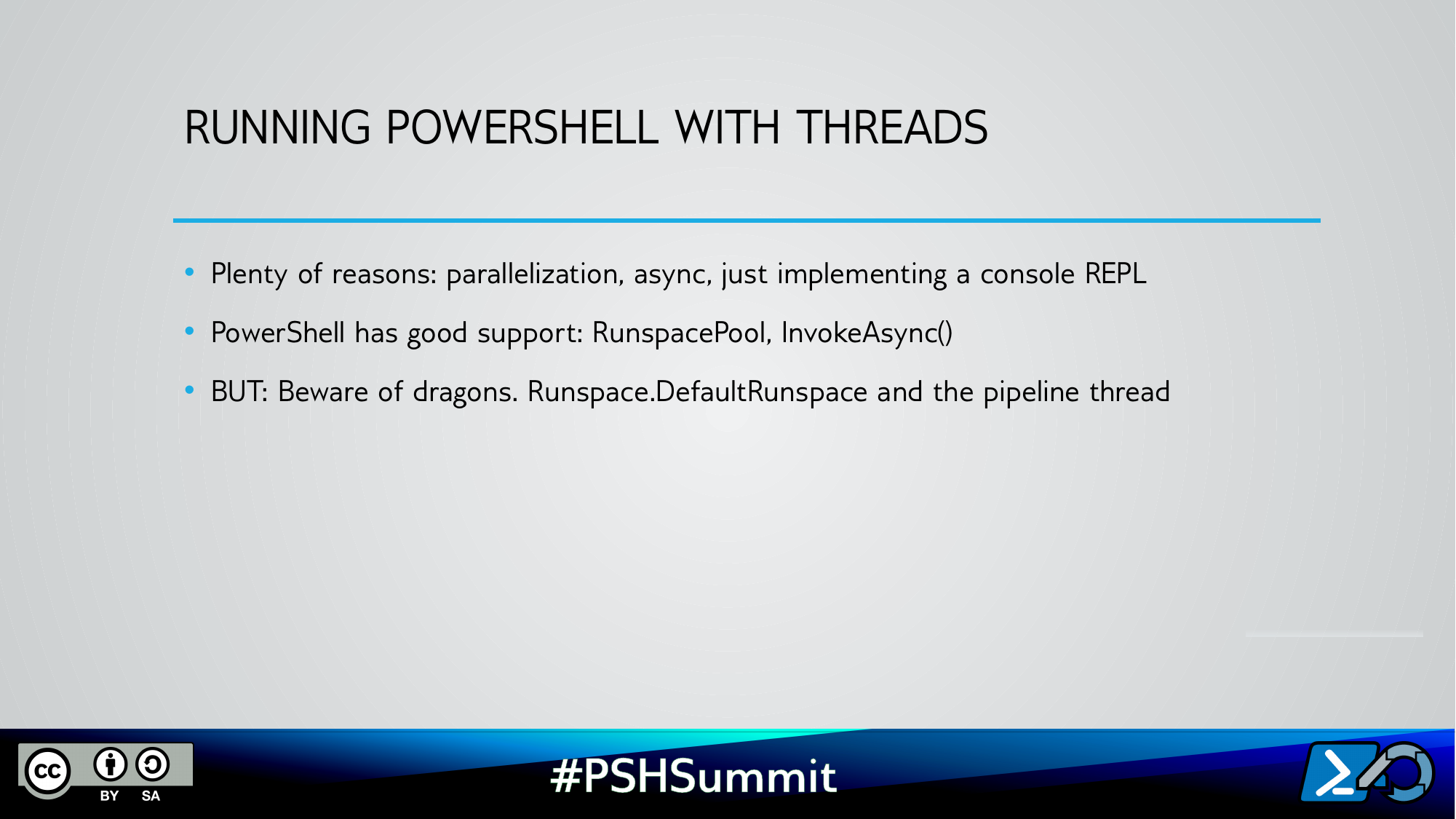

# Running PowerShell with Threads
Plenty of reasons: parallelization, async, just implementing a console REPL
PowerShell has good support: RunspacePool, InvokeAsync()
BUT: Beware of dragons. Runspace.DefaultRunspace and the pipeline thread